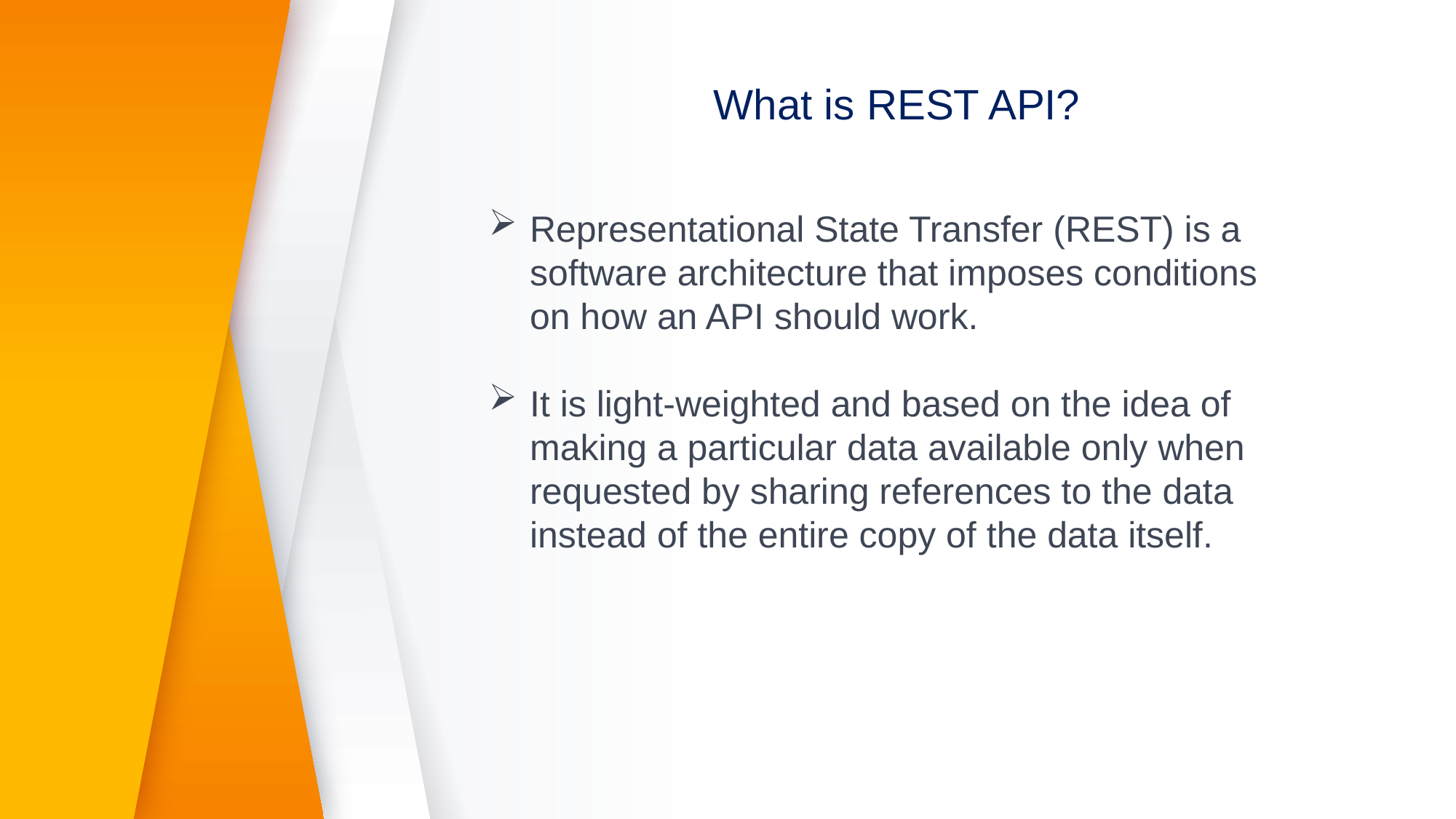

What is REST API?
Representational State Transfer (REST) is a software architecture that imposes conditions on how an API should work.

It is light-weighted and based on the idea of making a particular data available only when requested by sharing references to the data instead of the entire copy of the data itself.